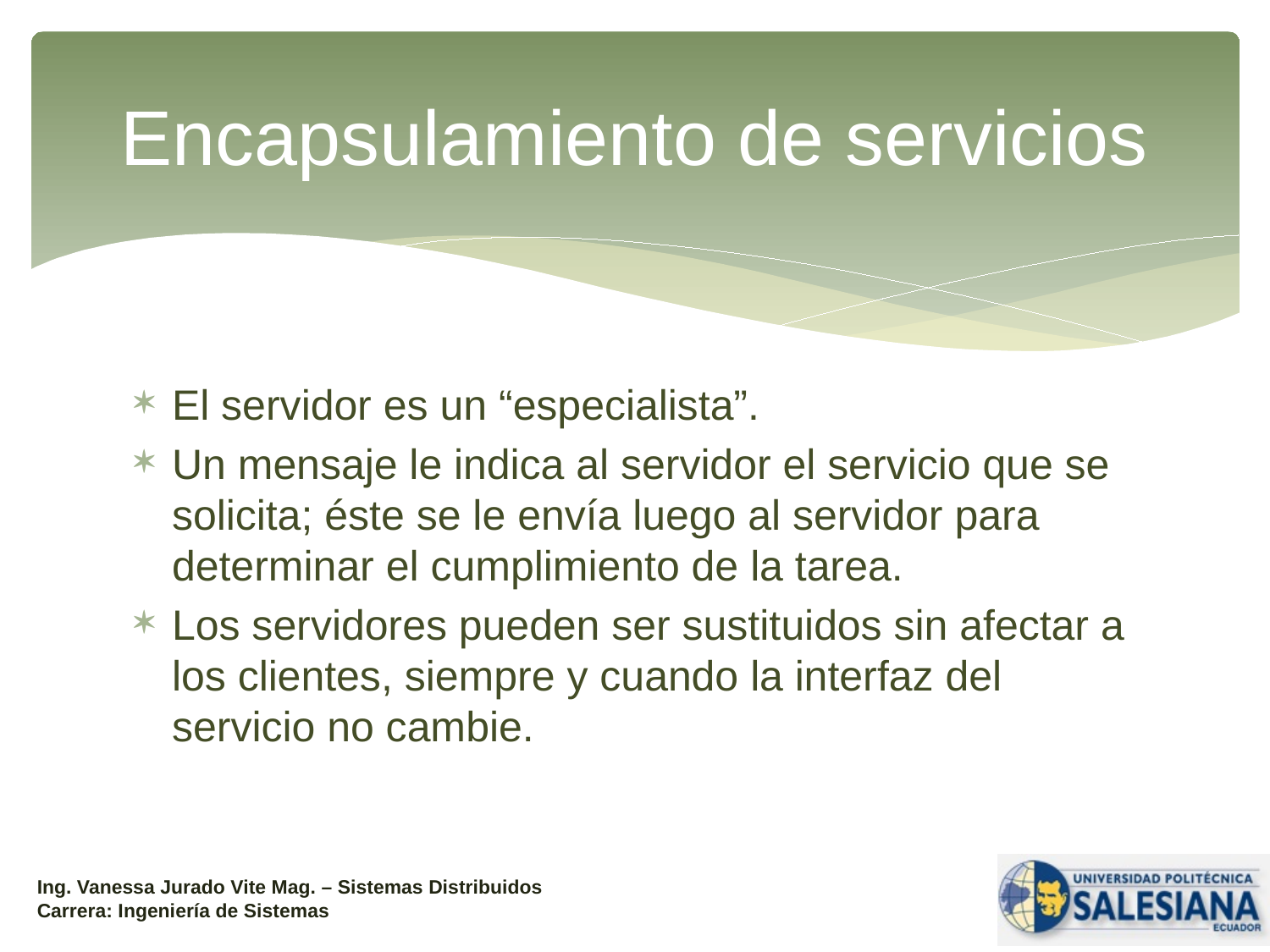

# Encapsulamiento de servicios
El servidor es un “especialista”.
Un mensaje le indica al servidor el servicio que se solicita; éste se le envía luego al servidor para determinar el cumplimiento de la tarea.
Los servidores pueden ser sustituidos sin afectar a los clientes, siempre y cuando la interfaz del servicio no cambie.